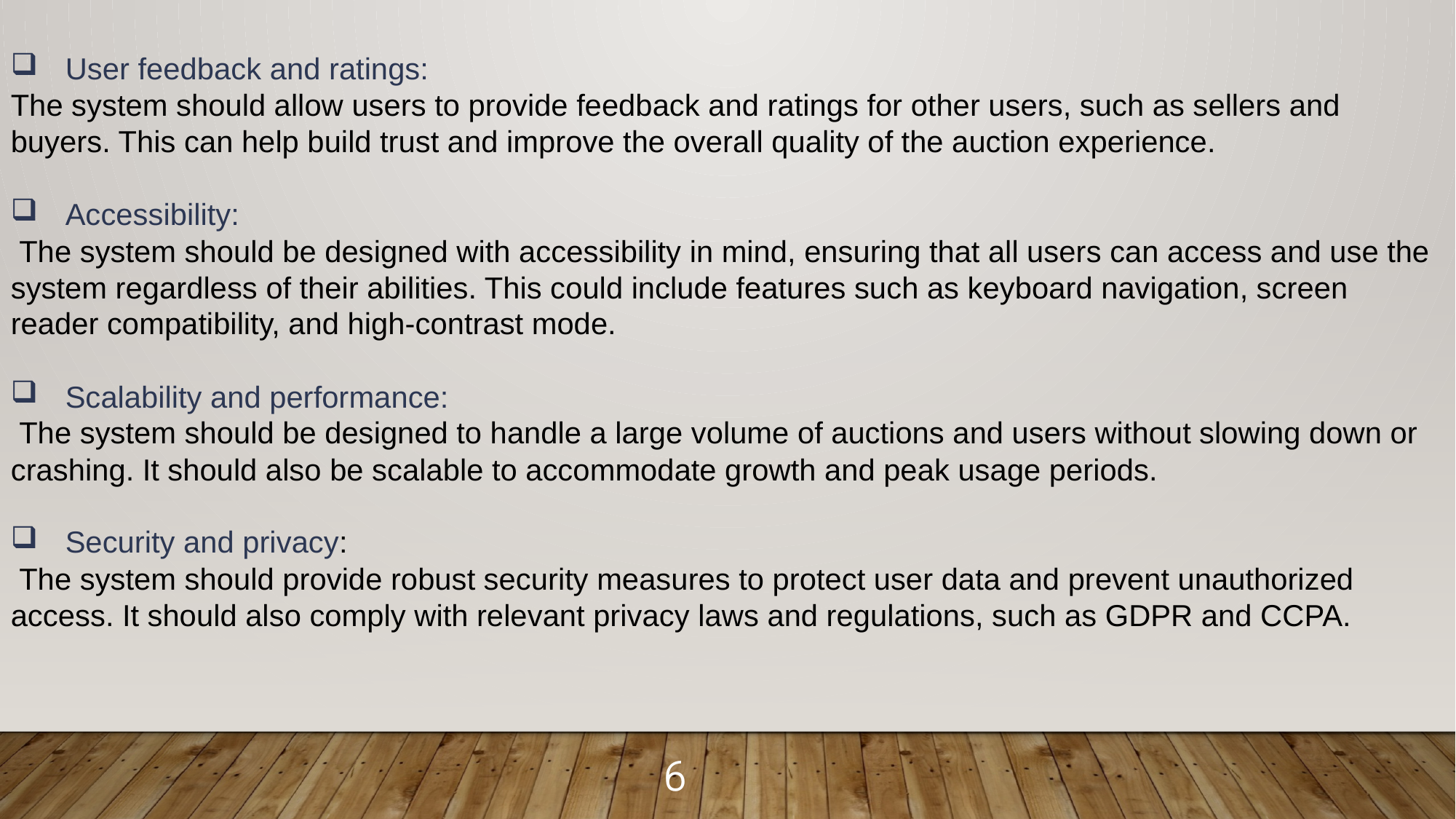

User feedback and ratings:
The system should allow users to provide feedback and ratings for other users, such as sellers and buyers. This can help build trust and improve the overall quality of the auction experience.

Accessibility:
 The system should be designed with accessibility in mind, ensuring that all users can access and use the system regardless of their abilities. This could include features such as keyboard navigation, screen reader compatibility, and high-contrast mode.

Scalability and performance:
 The system should be designed to handle a large volume of auctions and users without slowing down or crashing. It should also be scalable to accommodate growth and peak usage periods.

Security and privacy:
 The system should provide robust security measures to protect user data and prevent unauthorized access. It should also comply with relevant privacy laws and regulations, such as GDPR and CCPA.

6